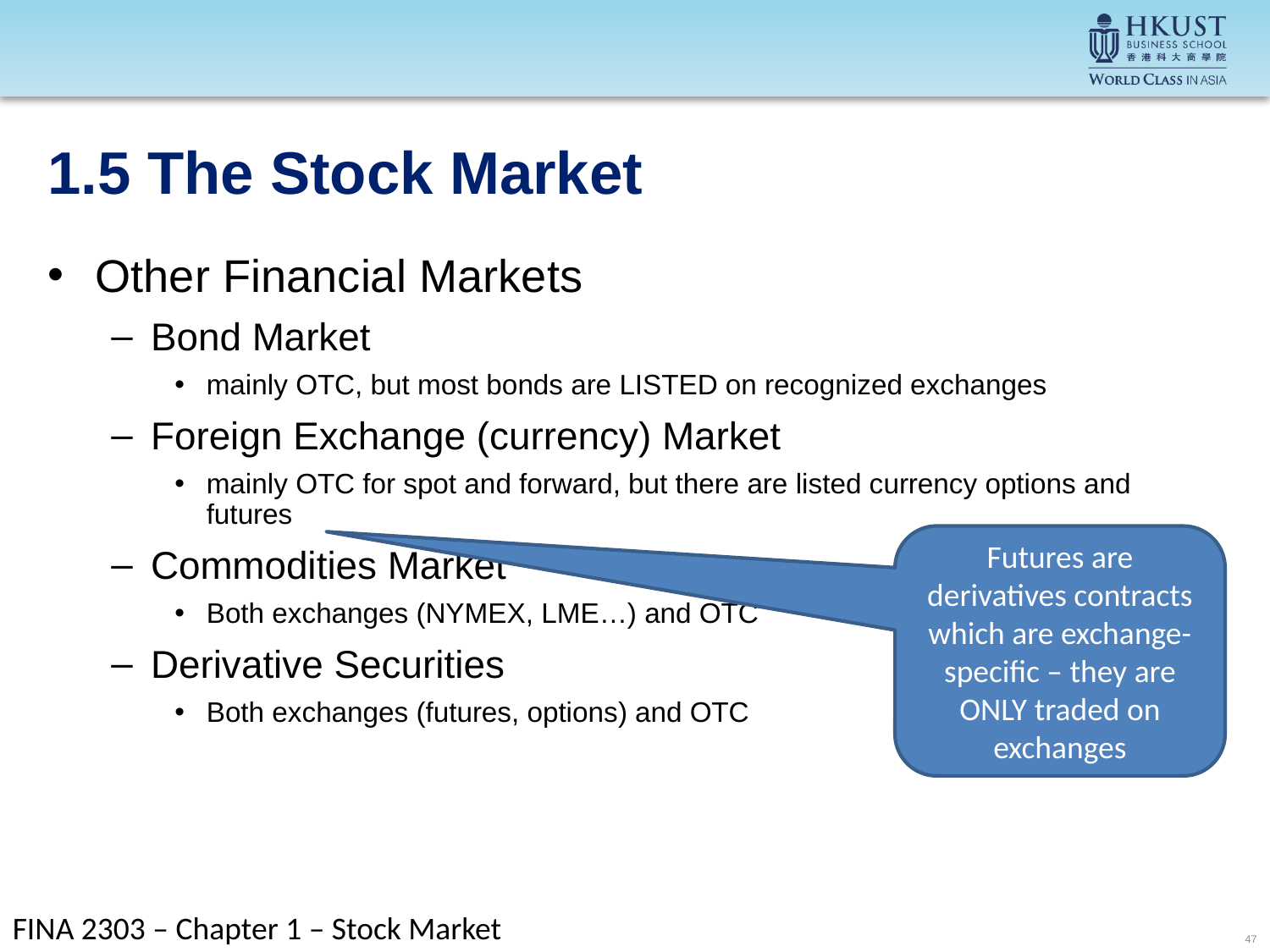

# 1.5 The Stock Market
Other Financial Markets
Bond Market
mainly OTC, but most bonds are LISTED on recognized exchanges
Foreign Exchange (currency) Market
mainly OTC for spot and forward, but there are listed currency options and futures
Commodities Market
Both exchanges (NYMEX, LME…) and OTC
Derivative Securities
Both exchanges (futures, options) and OTC

Futures are derivatives contracts which are exchange-specific – they are ONLY traded on exchanges
FINA 2303 – Chapter 1 – Stock Market
47